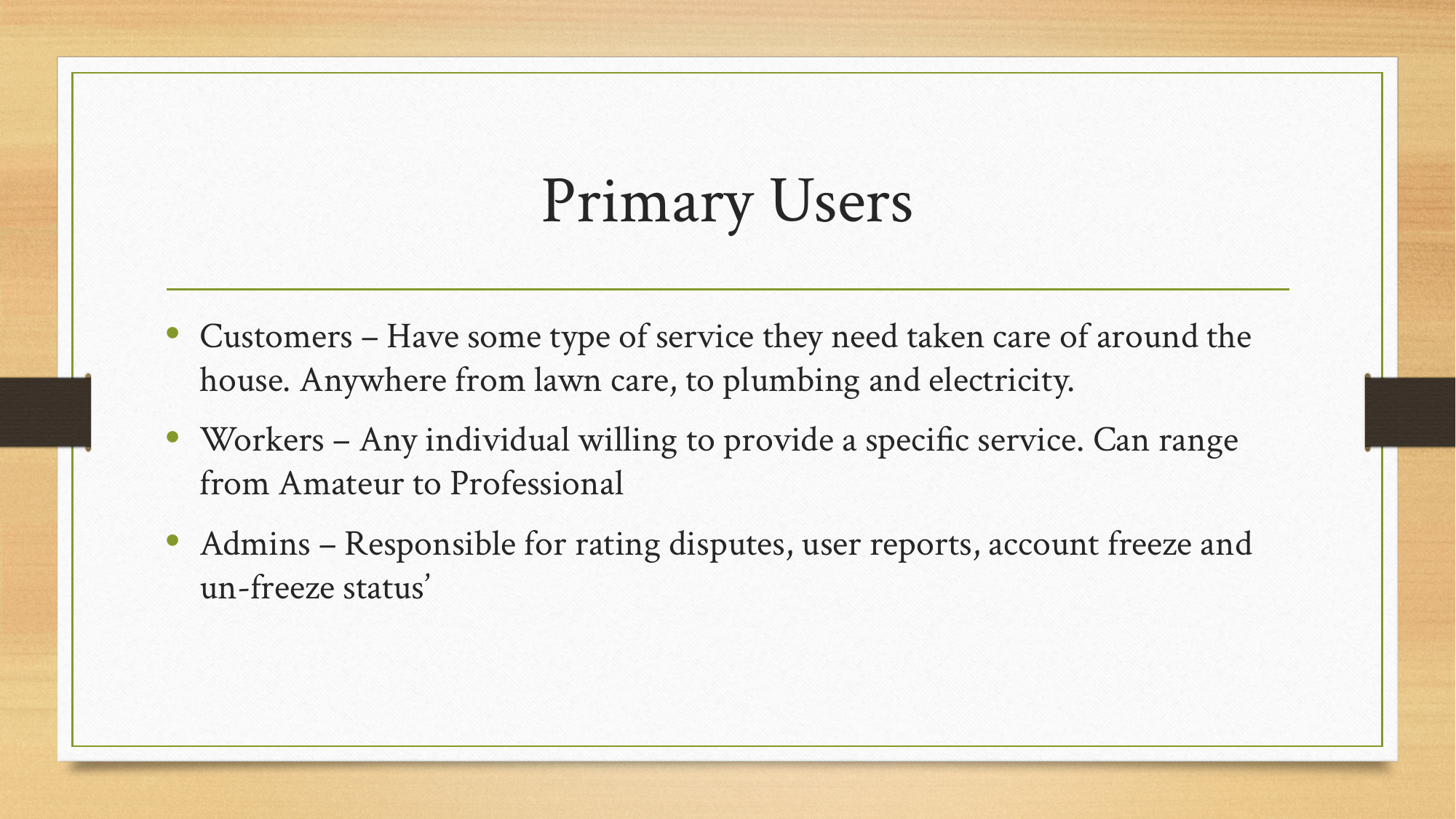

# Primary Users
Customers – Have some type of service they need taken care of around the house. Anywhere from lawn care, to plumbing and electricity.
Workers – Any individual willing to provide a specific service. Can range from Amateur to Professional
Admins – Responsible for rating disputes, user reports, account freeze and un-freeze status’